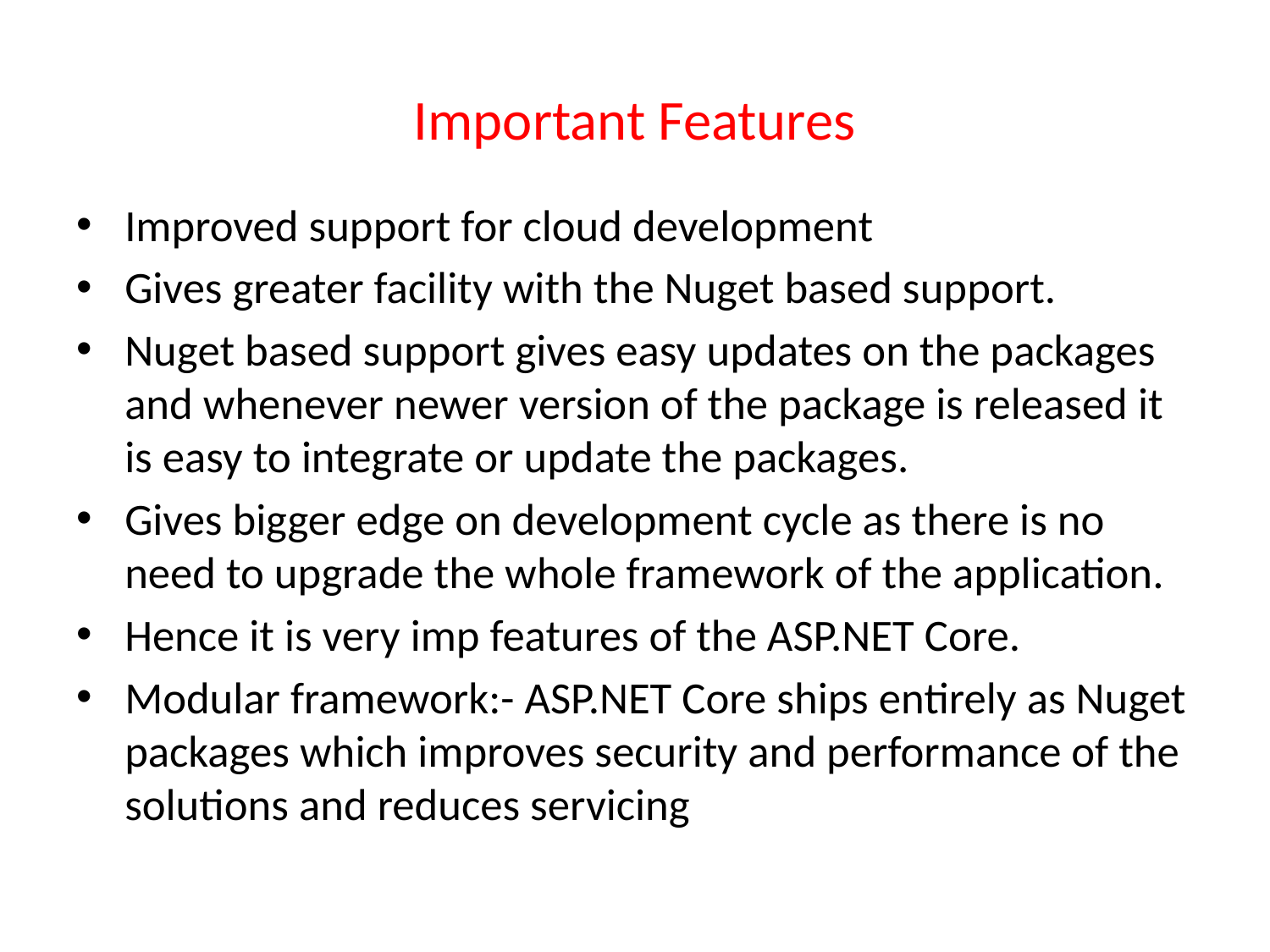

# Important Features
Improved support for cloud development
Gives greater facility with the Nuget based support.
Nuget based support gives easy updates on the packages and whenever newer version of the package is released it is easy to integrate or update the packages.
Gives bigger edge on development cycle as there is no need to upgrade the whole framework of the application.
Hence it is very imp features of the ASP.NET Core.
Modular framework:- ASP.NET Core ships entirely as Nuget packages which improves security and performance of the solutions and reduces servicing